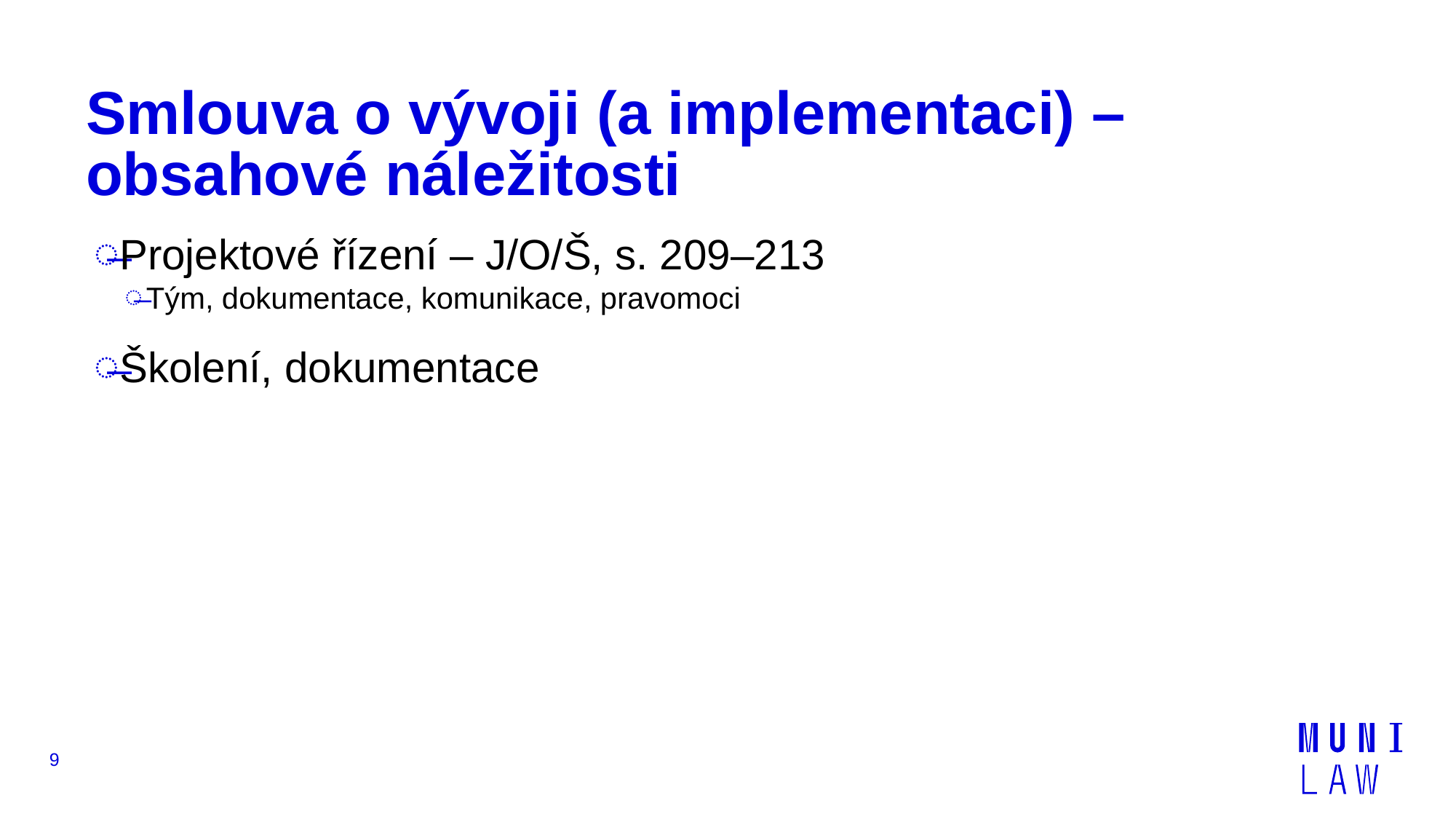

# Smlouva o vývoji (a implementaci) – obsahové náležitosti
Projektové řízení – J/O/Š, s. 209–213
Tým, dokumentace, komunikace, pravomoci
Školení, dokumentace
9